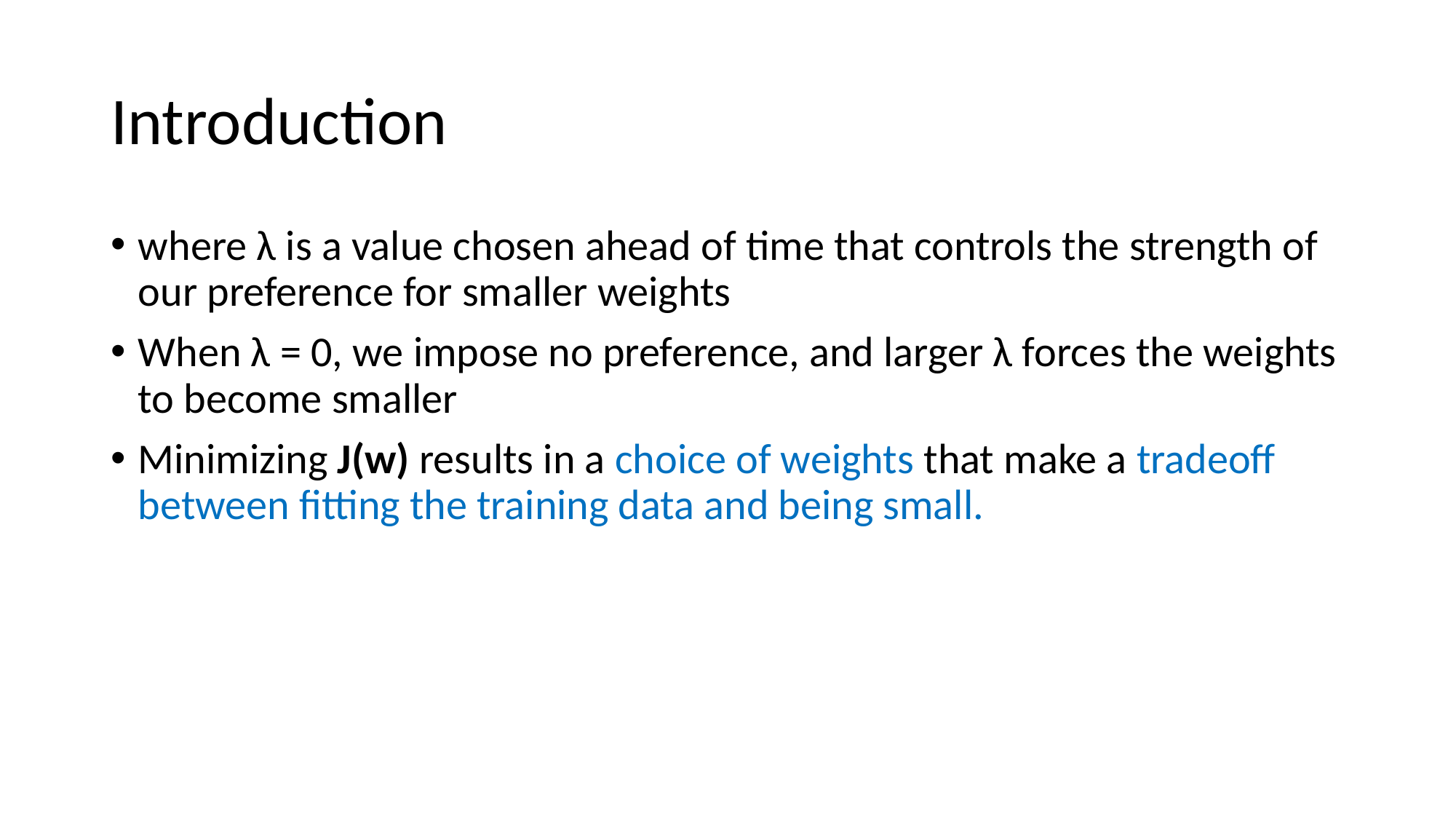

# Introduction
where λ is a value chosen ahead of time that controls the strength of our preference for smaller weights
When λ = 0, we impose no preference, and larger λ forces the weights to become smaller
Minimizing J(w) results in a choice of weights that make a tradeoff between fitting the training data and being small.